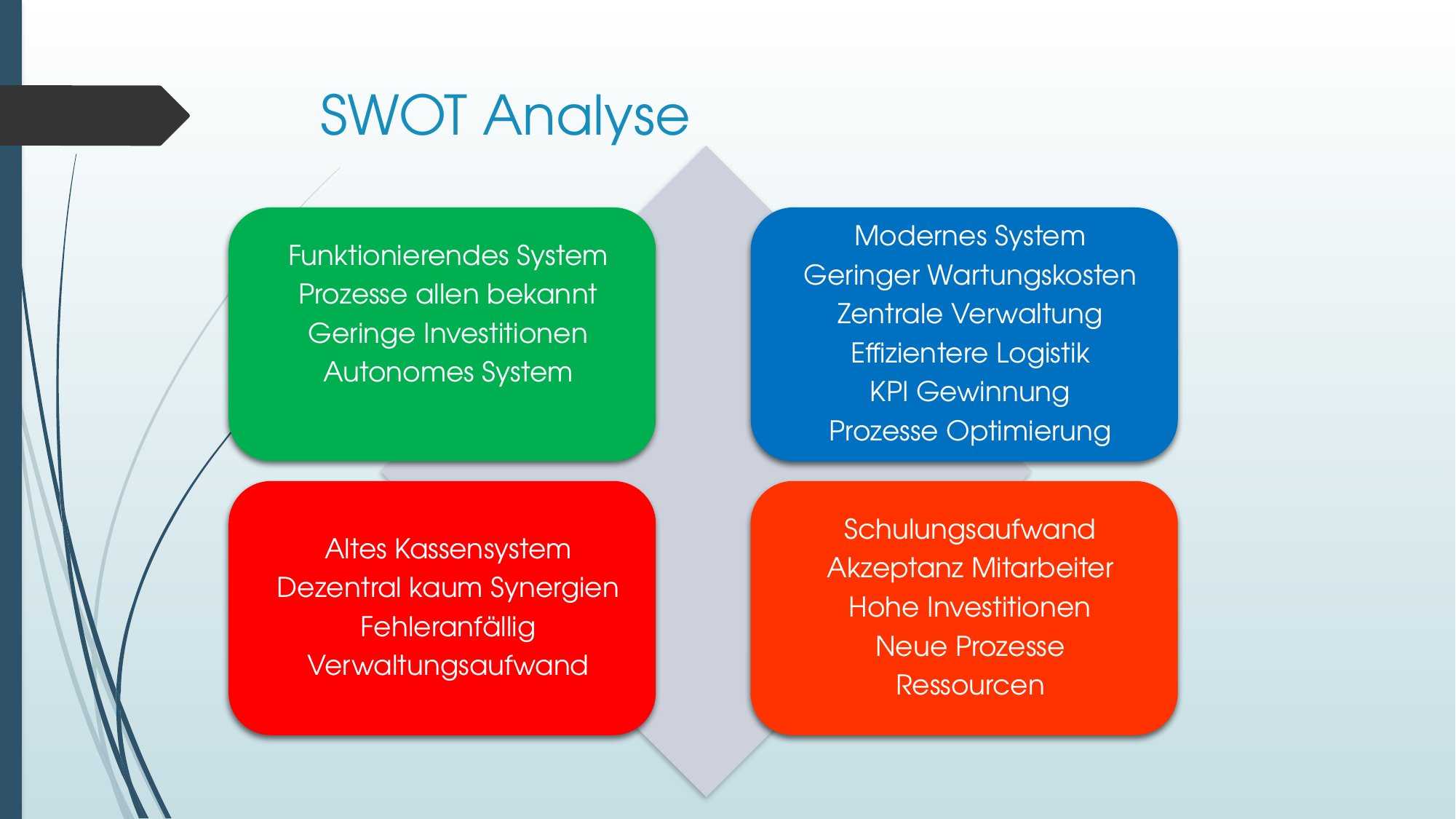

# SWOT Analyse
Funktionierendes System
Prozesse allen bekannt
Geringe Investitionen
Autonomes System

Modernes System
Geringer Wartungskosten
Zentrale Verwaltung
Effizientere Logistik
KPI Gewinnung
Prozesse Optimierung
Altes Kassensystem
Dezentral kaum Synergien
Fehleranfällig
Verwaltungsaufwand
Schulungsaufwand
Akzeptanz Mitarbeiter
Hohe Investitionen
Neue Prozesse
Ressourcen